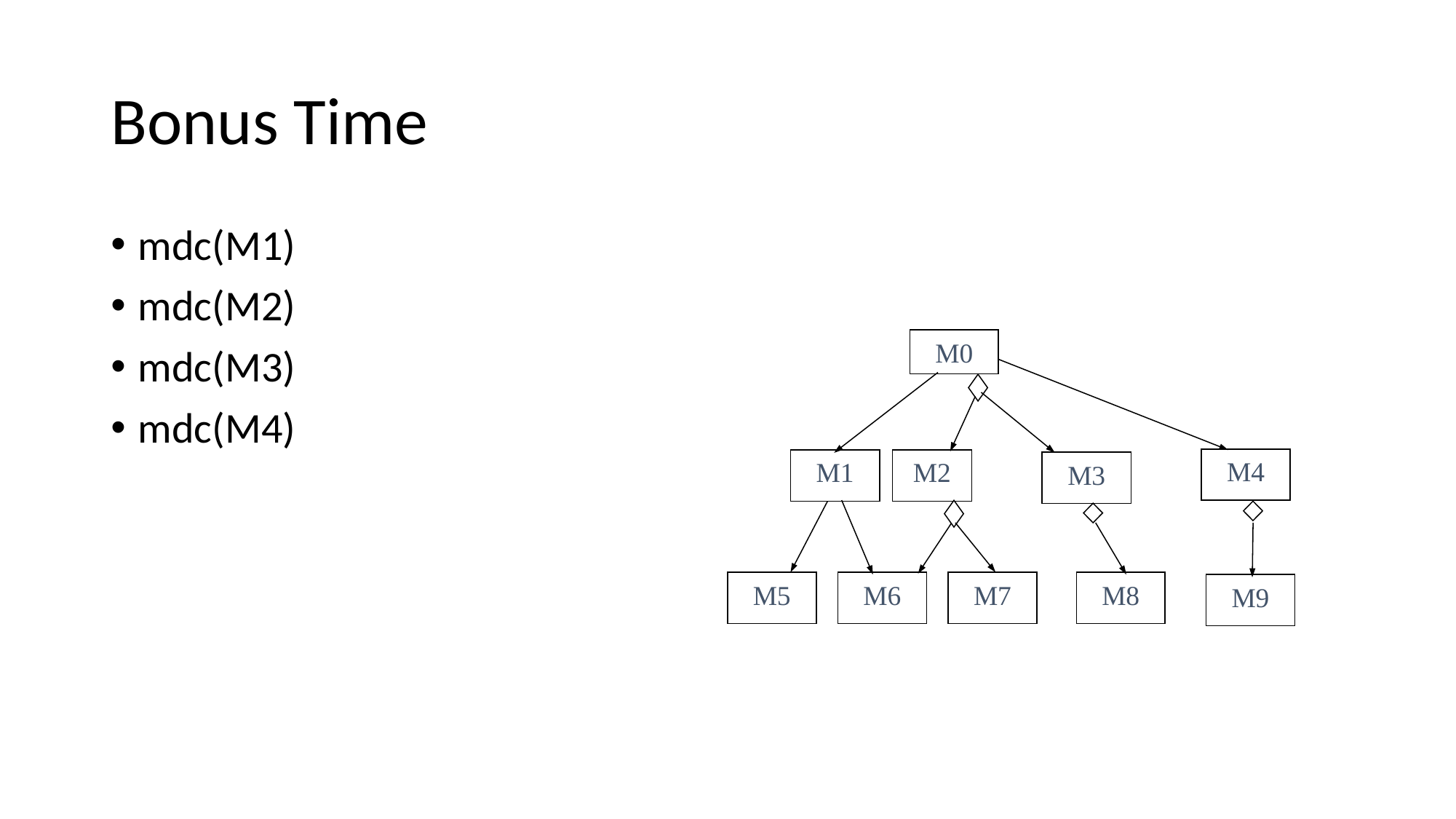

# Bonus Time
mdc(M1)
mdc(M2)
mdc(M3)
mdc(M4)
M0

M4
M1
M2
M3

M5
M6
M7
M8
M9